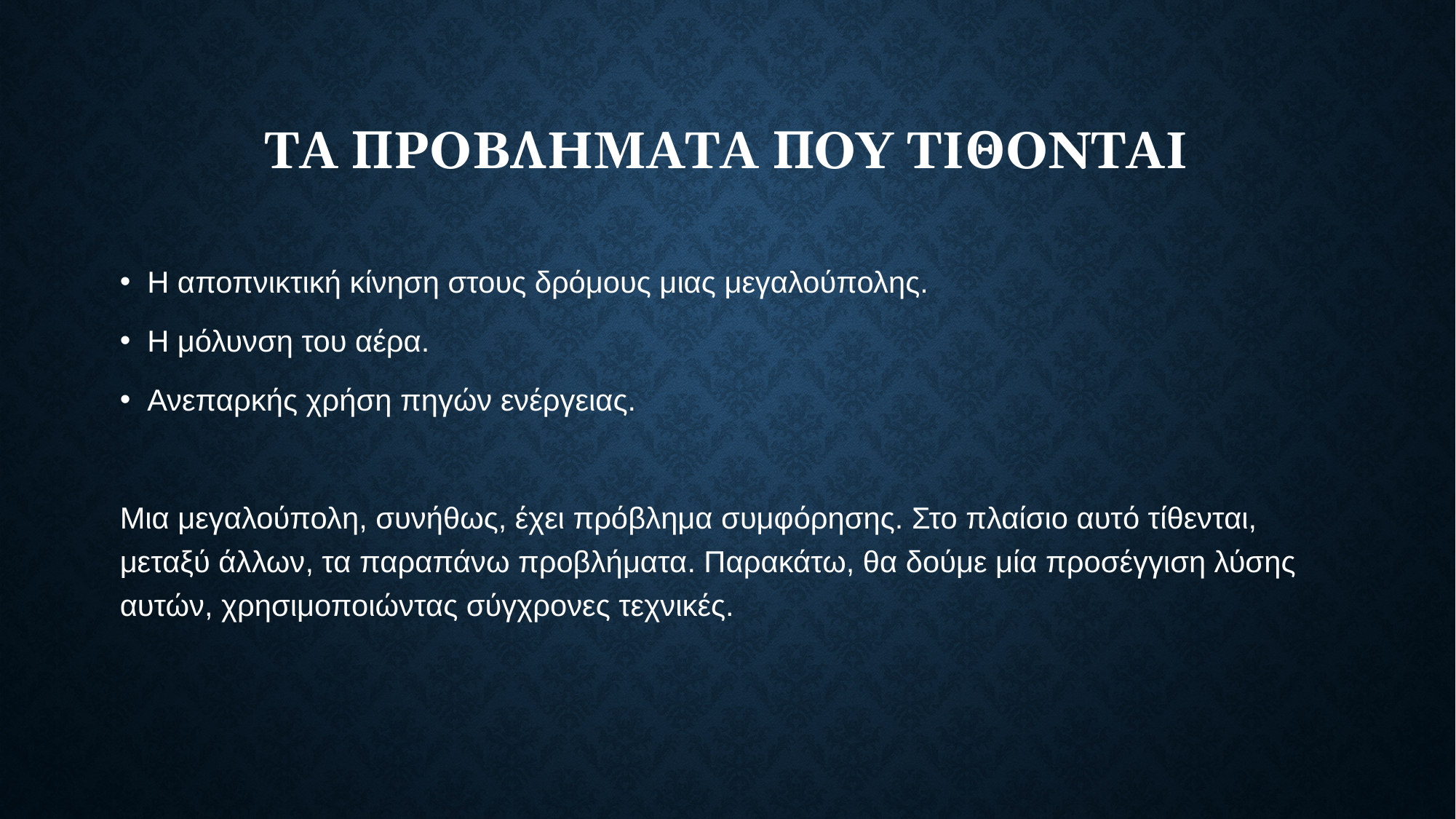

# ΤΑ ΠΡΟΒΛΗΜΑΤΑ ΠΟΥ ΤΙΘΟΝΤΑΙ
Η αποπνικτική κίνηση στους δρόμους μιας μεγαλούπολης.
Η μόλυνση του αέρα.
Ανεπαρκής χρήση πηγών ενέργειας.

Μια μεγαλούπολη, συνήθως, έχει πρόβλημα συμφόρησης. Στο πλαίσιο αυτό τίθενται, μεταξύ άλλων, τα παραπάνω προβλήματα. Παρακάτω, θα δούμε μία προσέγγιση λύσης αυτών, χρησιμοποιώντας σύγχρονες τεχνικές.